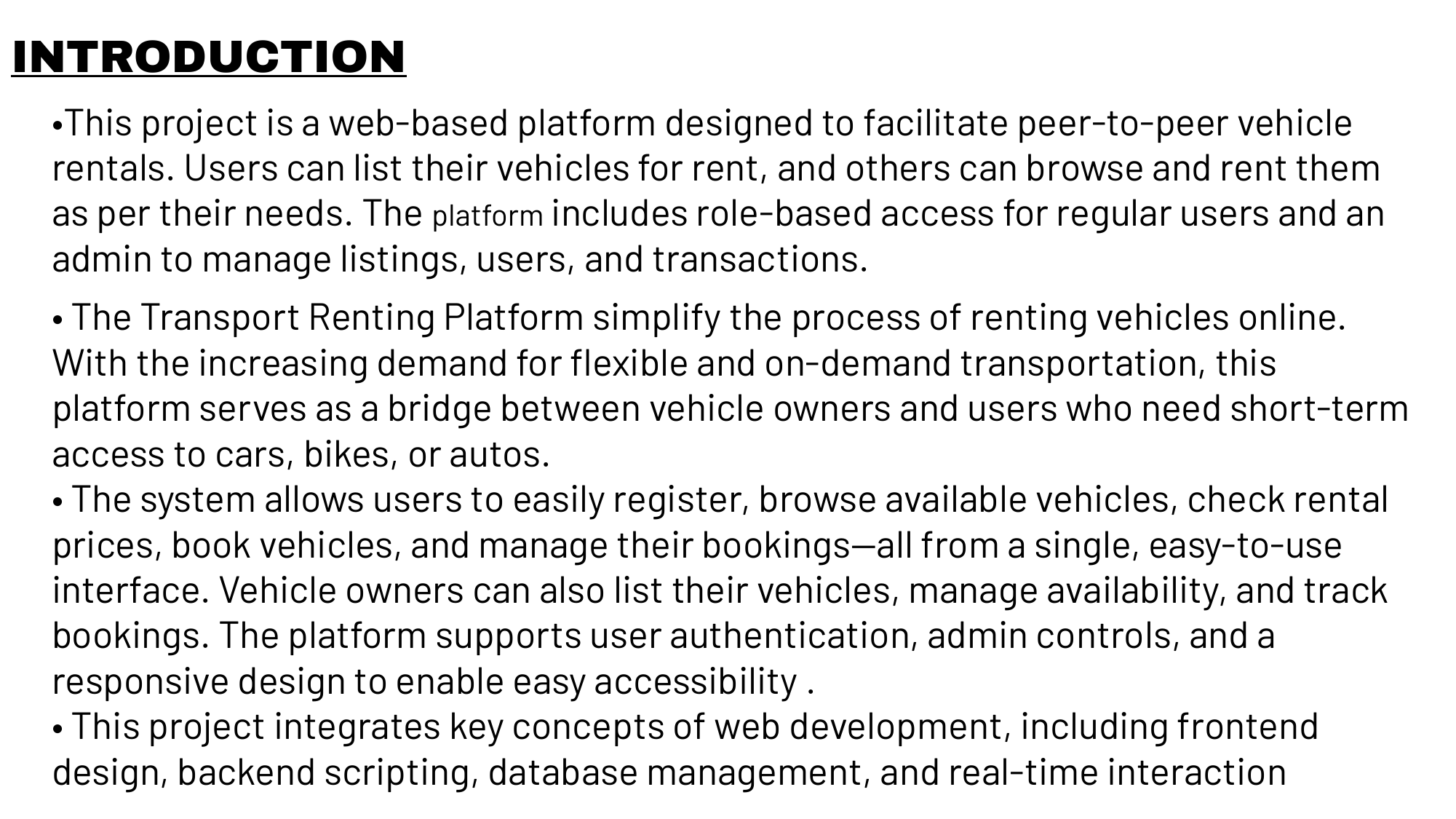

# INTRODUCTION
•This project is a web-based platform designed to facilitate peer-to-peer vehicle rentals. Users can list their vehicles for rent, and others can browse and rent them as per their needs. The platform includes role-based access for regular users and an admin to manage listings, users, and transactions.
• The Transport Renting Platform simplify the process of renting vehicles online. With the increasing demand for flexible and on-demand transportation, this platform serves as a bridge between vehicle owners and users who need short-term access to cars, bikes, or autos.
• The system allows users to easily register, browse available vehicles, check rental prices, book vehicles, and manage their bookings—all from a single, easy-to-use interface. Vehicle owners can also list their vehicles, manage availability, and track bookings. The platform supports user authentication, admin controls, and a responsive design to enable easy accessibility .
• This project integrates key concepts of web development, including frontend design, backend scripting, database management, and real-time interaction